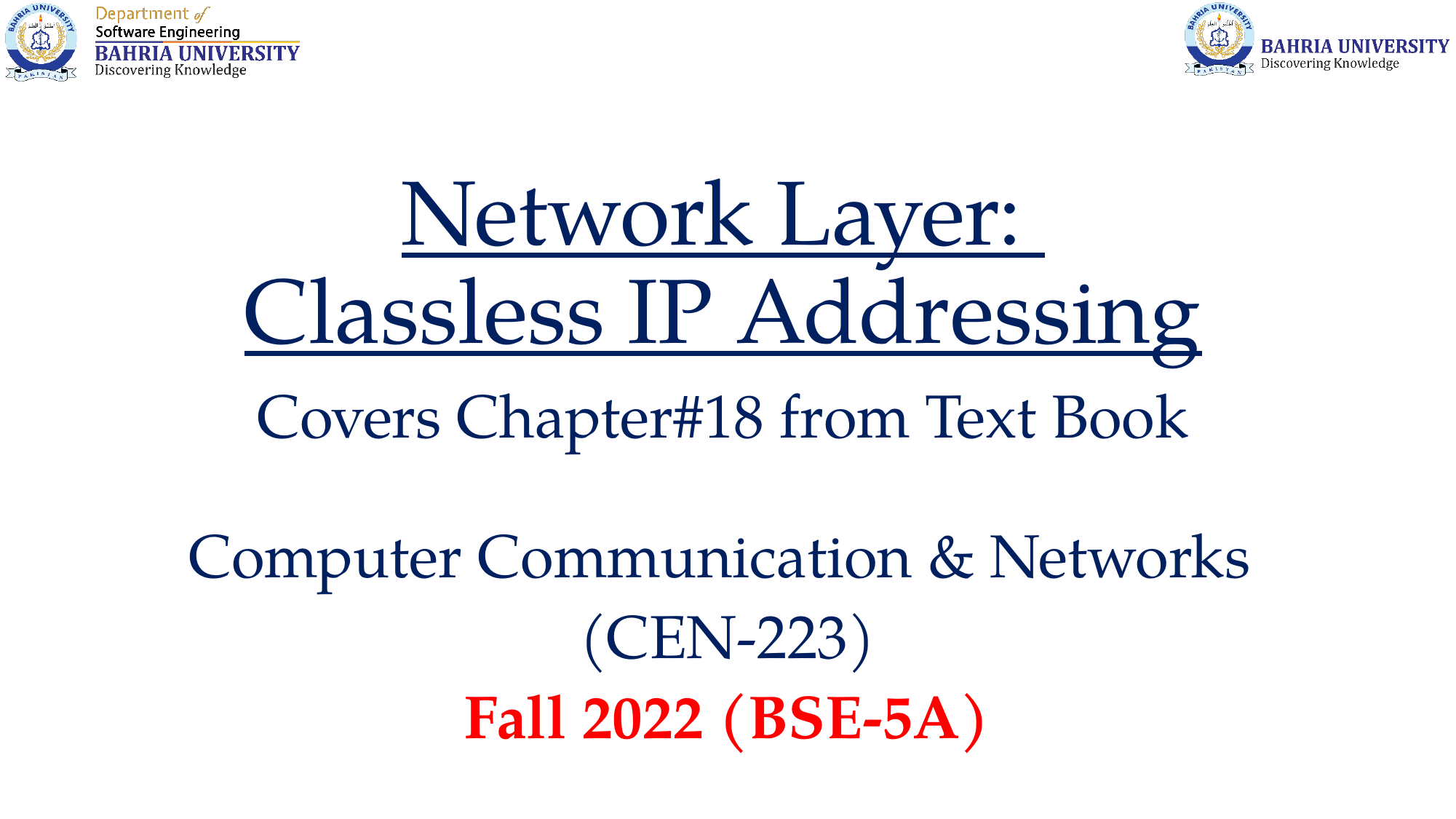

# Network Layer: Classless IP Addressing
Covers Chapter#18 from Text Book
Computer Communication & Networks
(CEN-223)
Fall 2022 (BSE-5A)